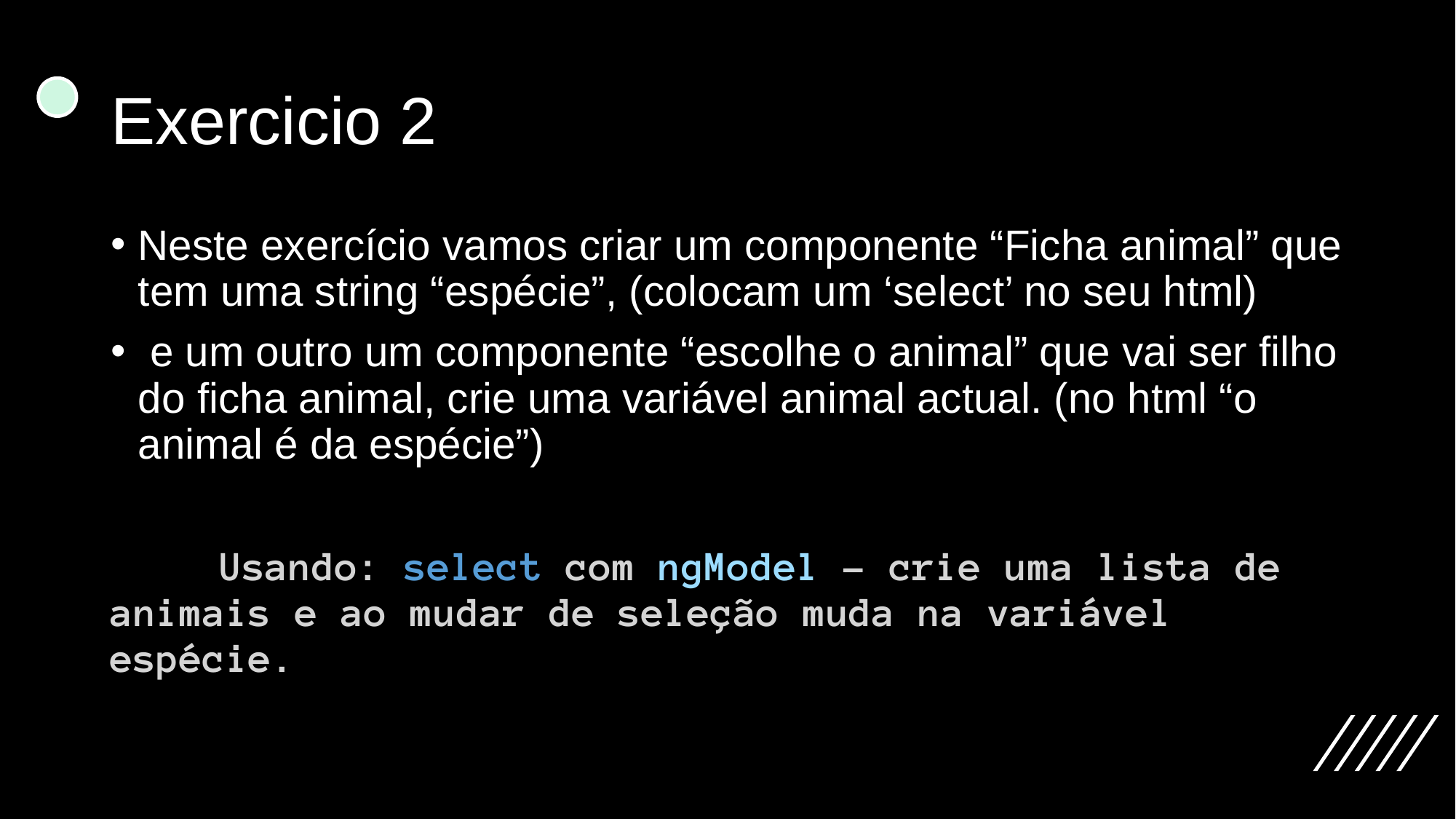

# Exercicio 2
Neste exercício vamos criar um componente “Ficha animal” que tem uma string “espécie”, (colocam um ‘select’ no seu html)
 e um outro um componente “escolhe o animal” que vai ser filho do ficha animal, crie uma variável animal actual. (no html “o animal é da espécie”)

	Usando: select com ngModel – crie uma lista de 	animais e ao mudar de seleção muda na variável 	espécie.